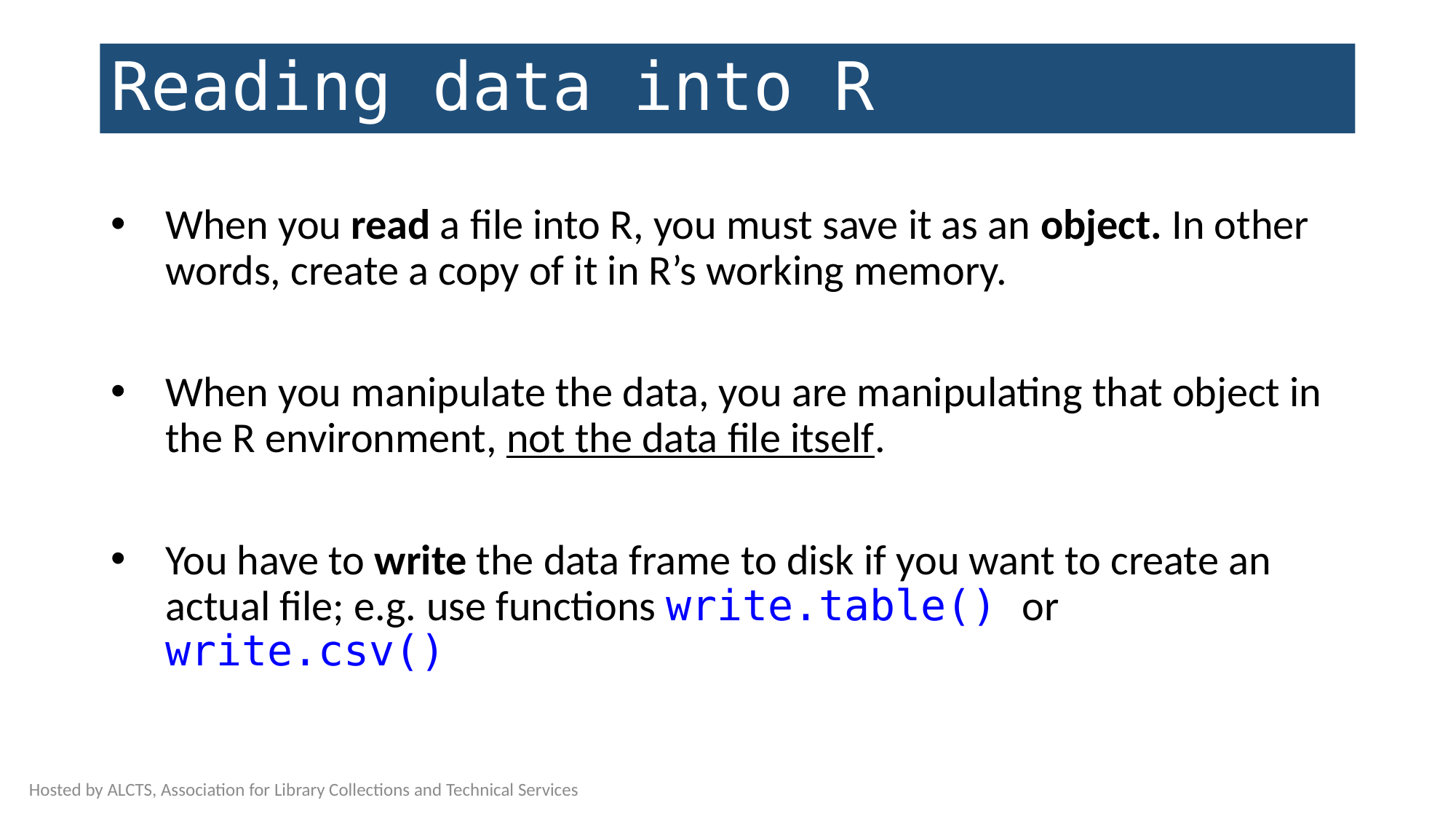

# Reading data into R
When you read a file into R, you must save it as an object. In other words, create a copy of it in R’s working memory.

When you manipulate the data, you are manipulating that object in the R environment, not the data file itself.

You have to write the data frame to disk if you want to create an actual file; e.g. use functions write.table() or write.csv()
Hosted by ALCTS, Association for Library Collections and Technical Services